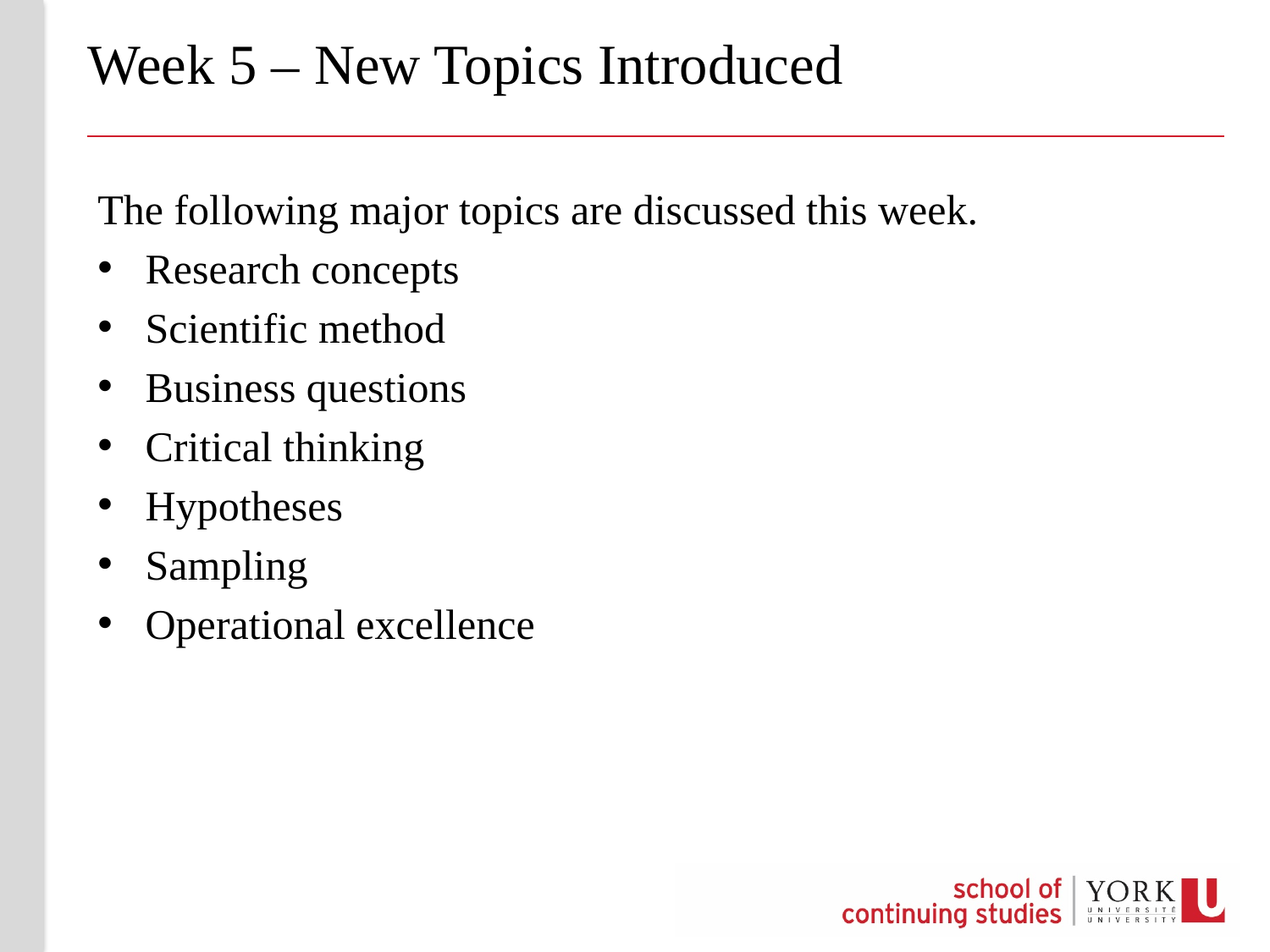

# Week 5 – New Topics Introduced

The following major topics are discussed this week.
Research concepts
Scientific method
Business questions
Critical thinking
Hypotheses
Sampling
Operational excellence